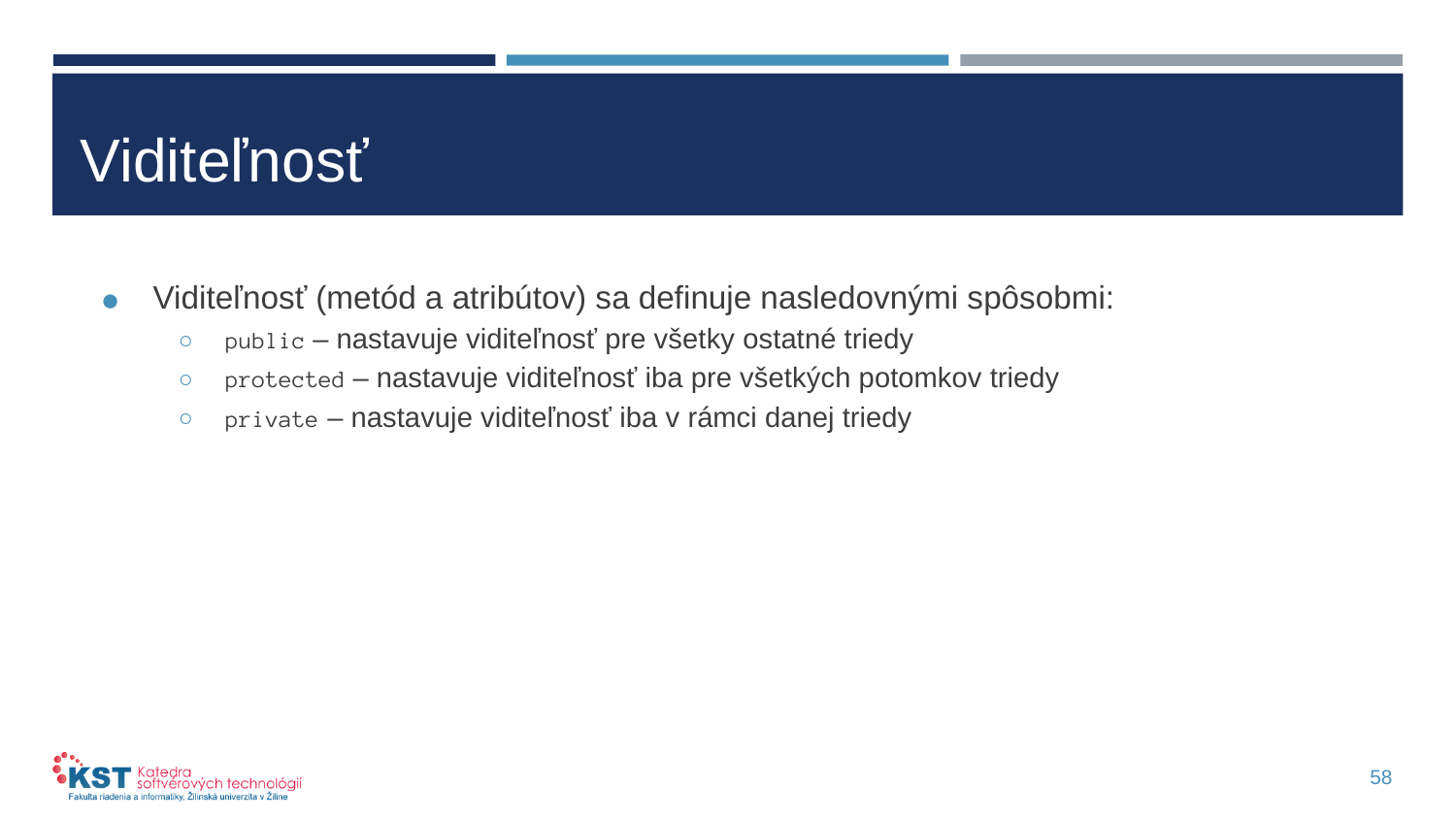

# Viditeľnosť
Viditeľnosť (metód a atribútov) sa definuje nasledovnými spôsobmi:
public – nastavuje viditeľnosť pre všetky ostatné triedy
protected – nastavuje viditeľnosť iba pre všetkých potomkov triedy
private – nastavuje viditeľnosť iba v rámci danej triedy
58